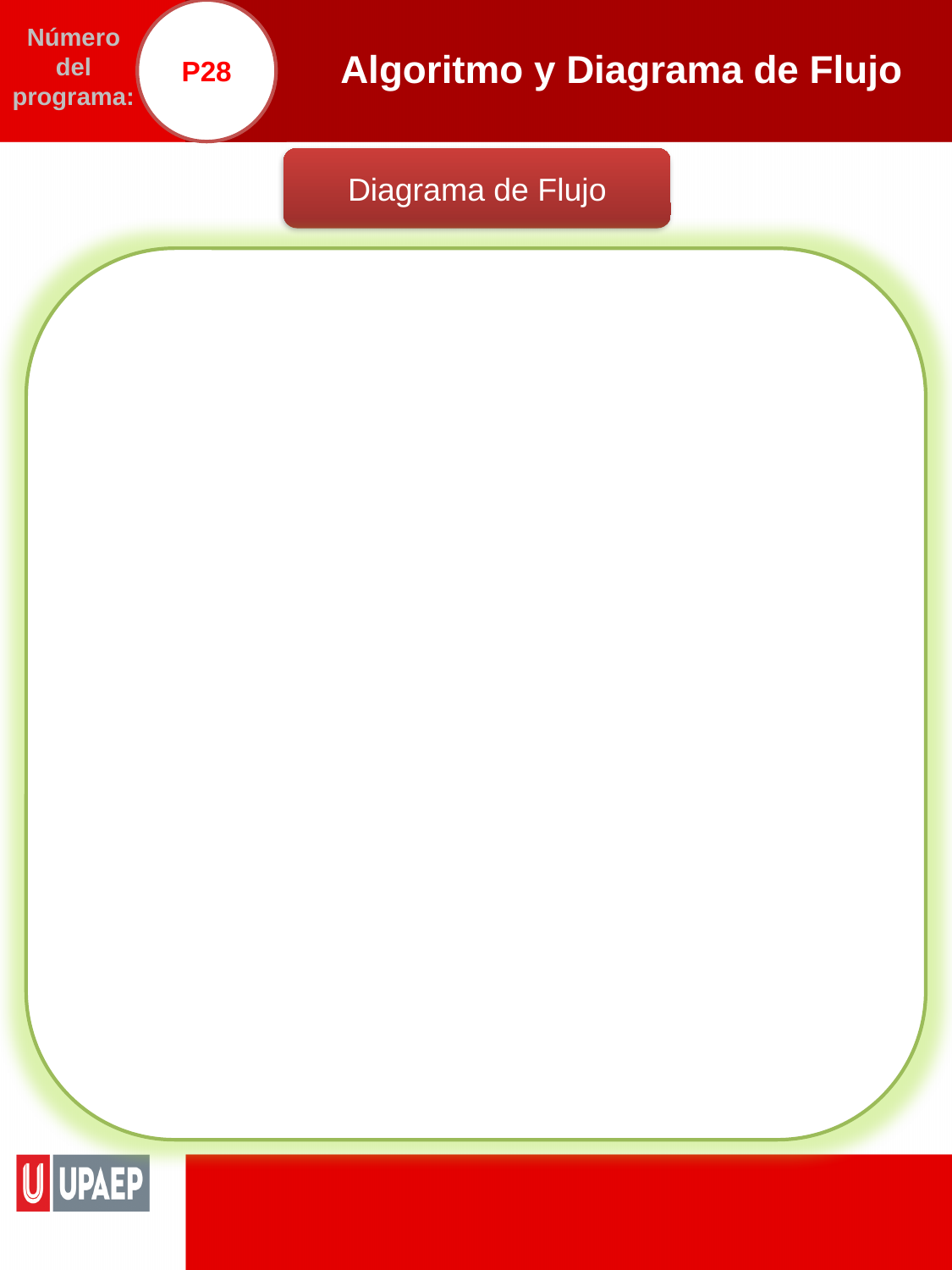

P28
# Algoritmo y Diagrama de Flujo
Número del programa:
Diagrama de Flujo